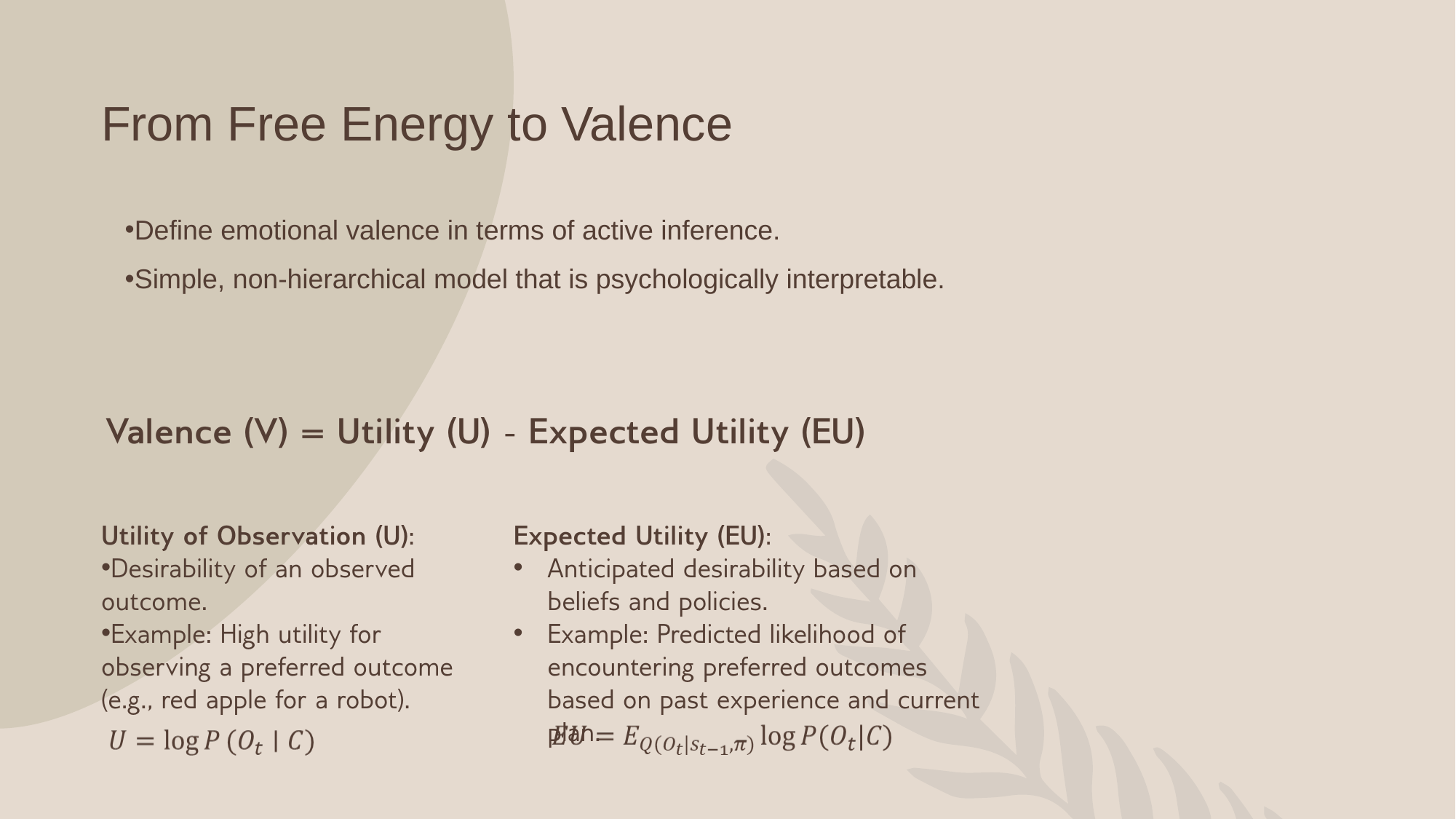

# From Free Energy to Valence
Define emotional valence in terms of active inference.
Simple, non-hierarchical model that is psychologically interpretable.
Valence (V) = Utility (U) − Expected Utility (EU)
Utility of Observation (U):
Desirability of an observed outcome.
Example: High utility for observing a preferred outcome (e.g., red apple for a robot).
Expected Utility (EU):
Anticipated desirability based on beliefs and policies.
Example: Predicted likelihood of encountering preferred outcomes based on past experience and current plan.